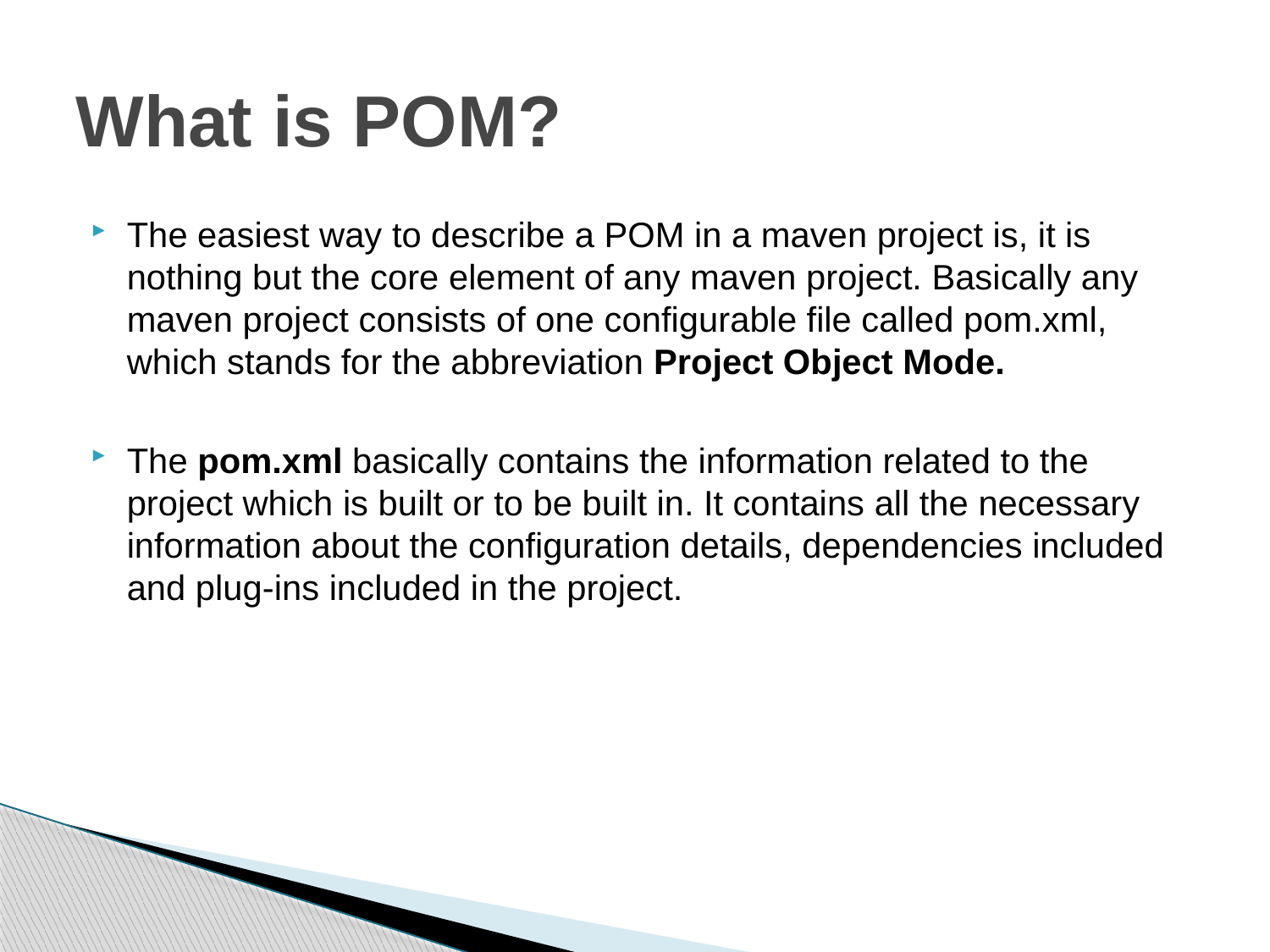

# What is POM?
The easiest way to describe a POM in a maven project is, it is nothing but the core element of any maven project. Basically any maven project consists of one configurable file called pom.xml, which stands for the abbreviation Project Object Mode.

The pom.xml basically contains the information related to the project which is built or to be built in. It contains all the necessary information about the configuration details, dependencies included and plug-ins included in the project.